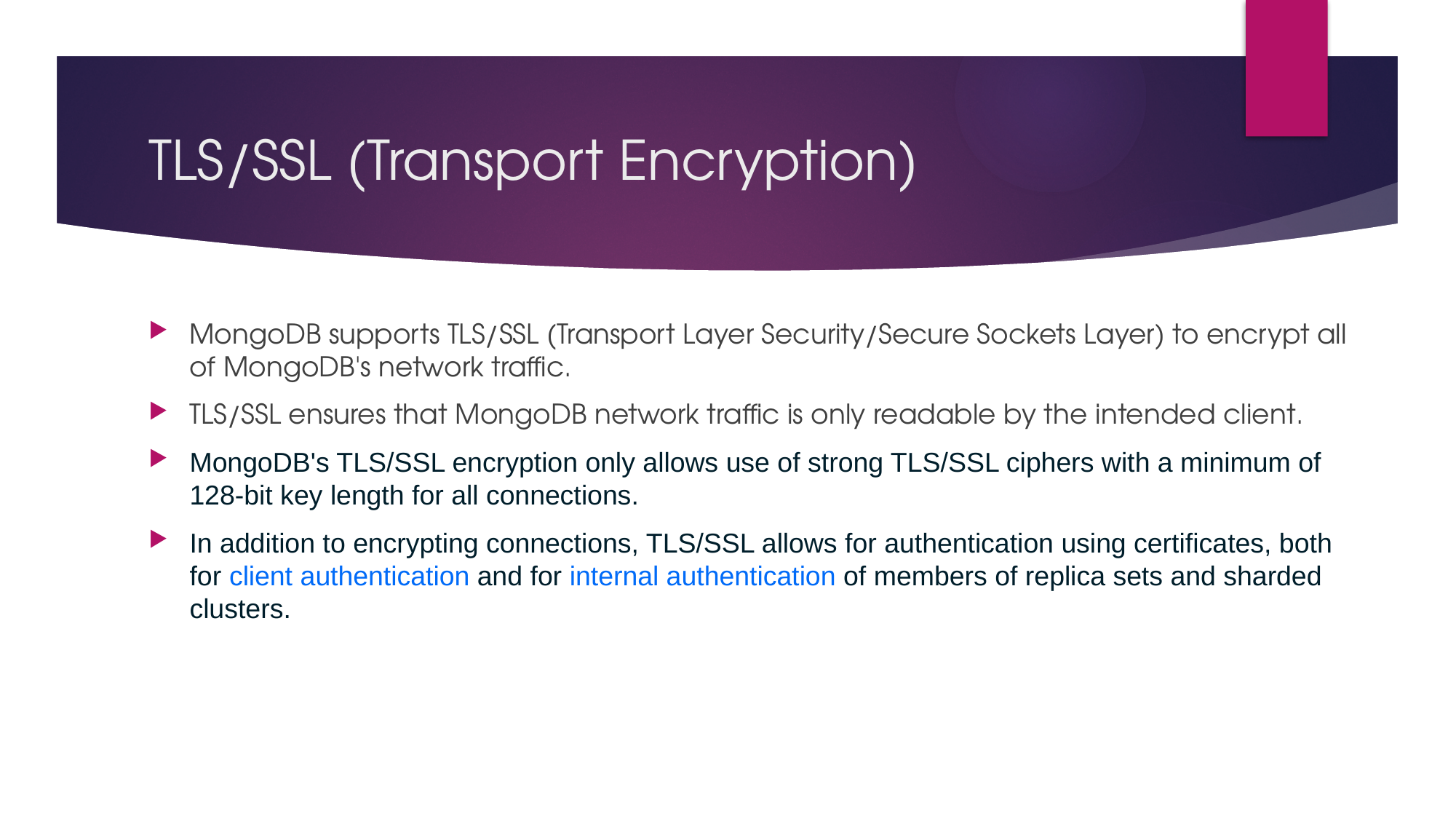

# TLS/SSL (Transport Encryption)
MongoDB supports TLS/SSL (Transport Layer Security/Secure Sockets Layer) to encrypt all of MongoDB's network traffic.
TLS/SSL ensures that MongoDB network traffic is only readable by the intended client.
MongoDB's TLS/SSL encryption only allows use of strong TLS/SSL ciphers with a minimum of 128-bit key length for all connections.
In addition to encrypting connections, TLS/SSL allows for authentication using certificates, both for client authentication and for internal authentication of members of replica sets and sharded clusters.